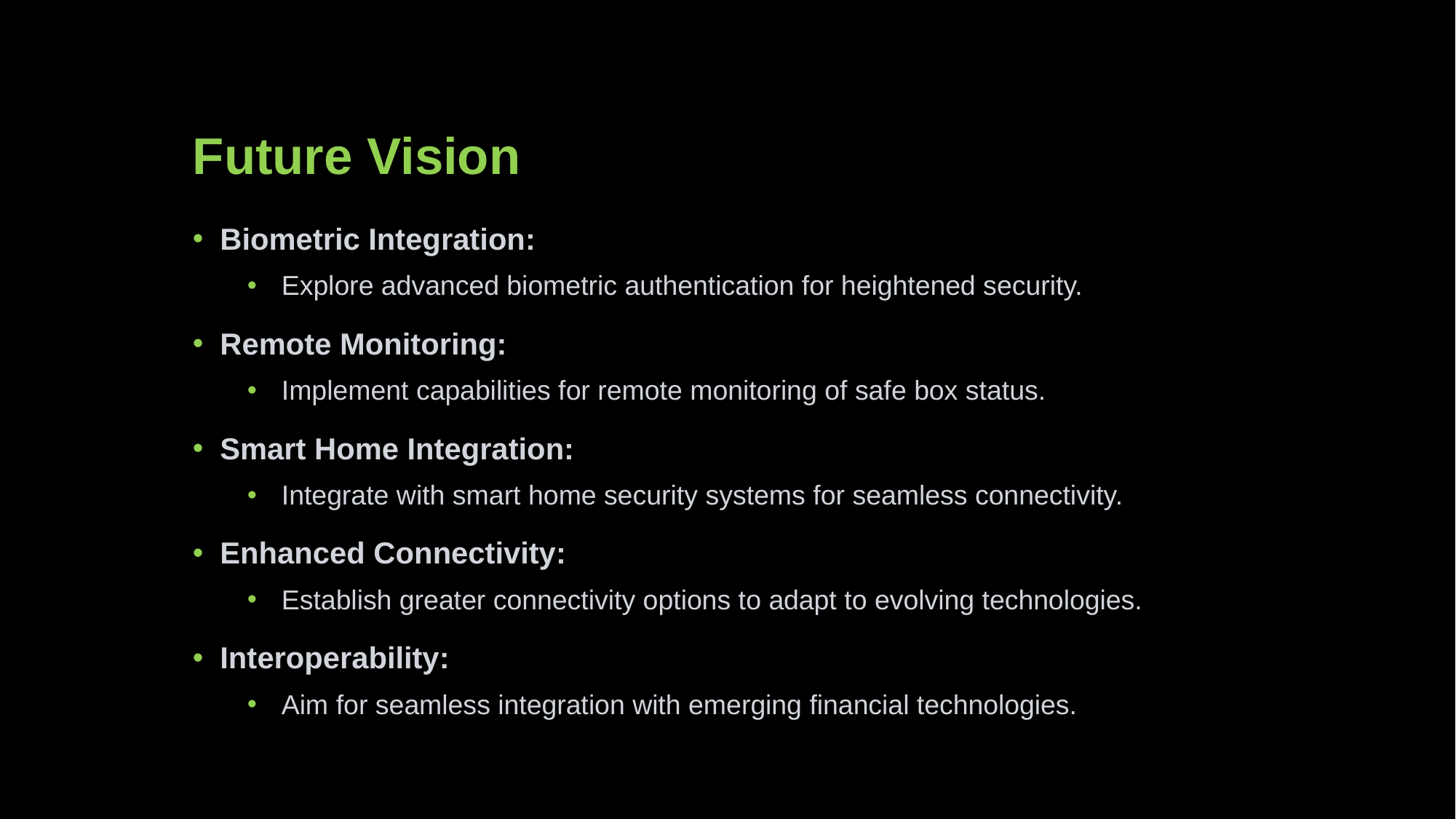

# Future Vision
Biometric Integration:
Explore advanced biometric authentication for heightened security.
Remote Monitoring:
Implement capabilities for remote monitoring of safe box status.
Smart Home Integration:
Integrate with smart home security systems for seamless connectivity.
Enhanced Connectivity:
Establish greater connectivity options to adapt to evolving technologies.
Interoperability:
Aim for seamless integration with emerging financial technologies.